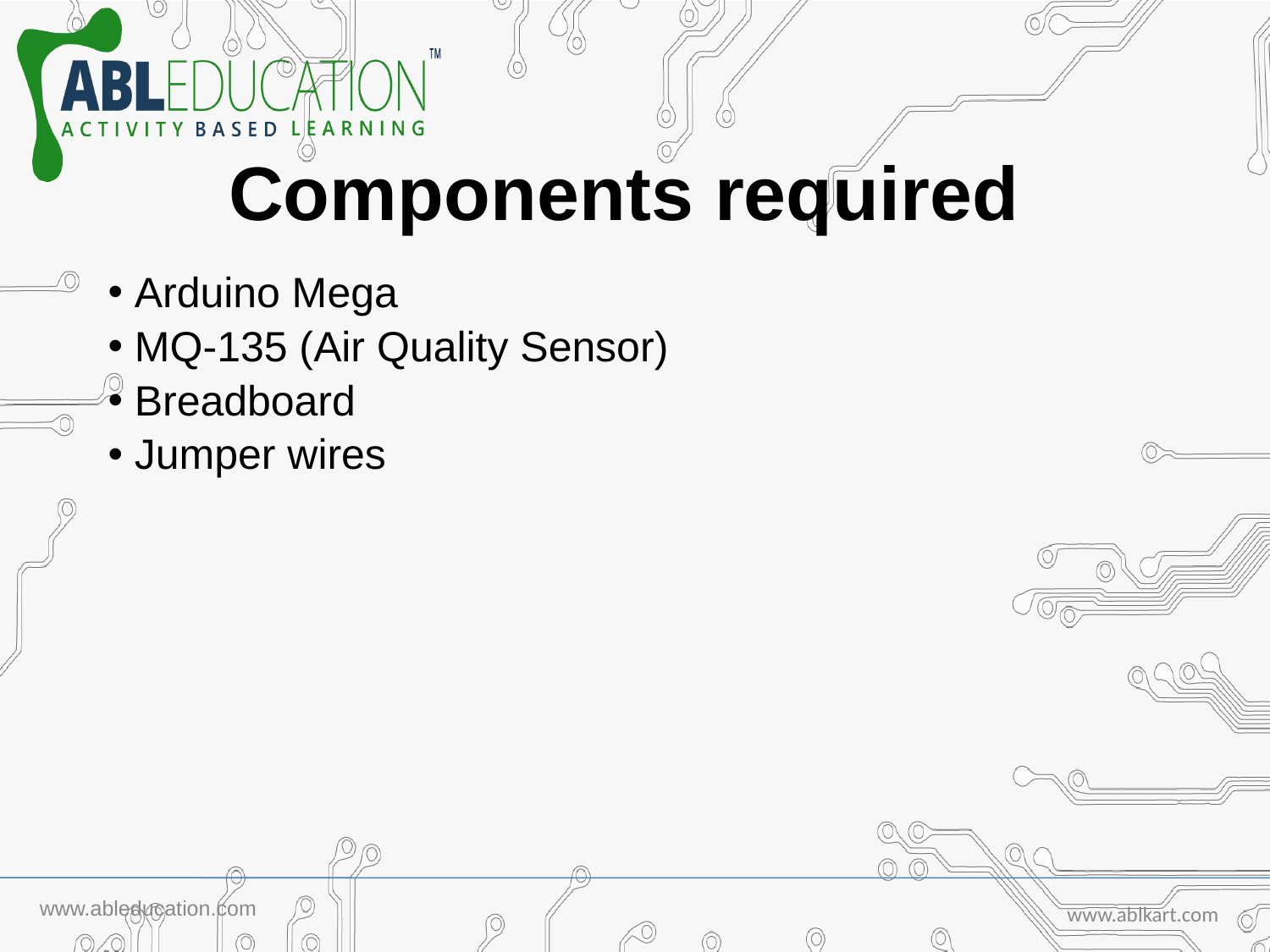

# Components required
 Arduino Mega
 MQ-135 (Air Quality Sensor)
 Breadboard
 Jumper wires

www.ableducation.com
www.ablkart.com